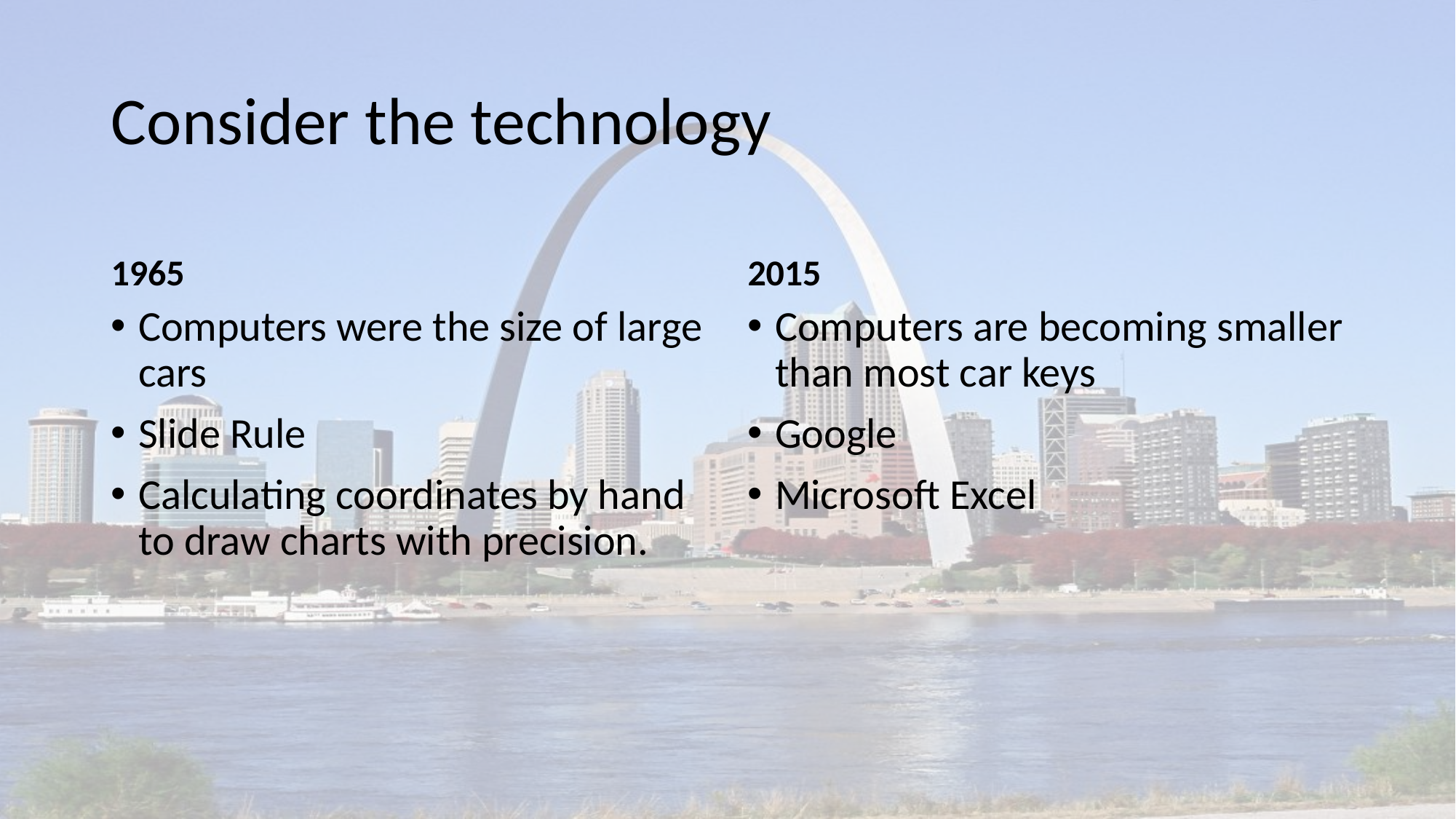

# Consider the technology
1965
2015
Computers were the size of large cars
Slide Rule
Calculating coordinates by hand to draw charts with precision.
Computers are becoming smaller than most car keys
Google
Microsoft Excel